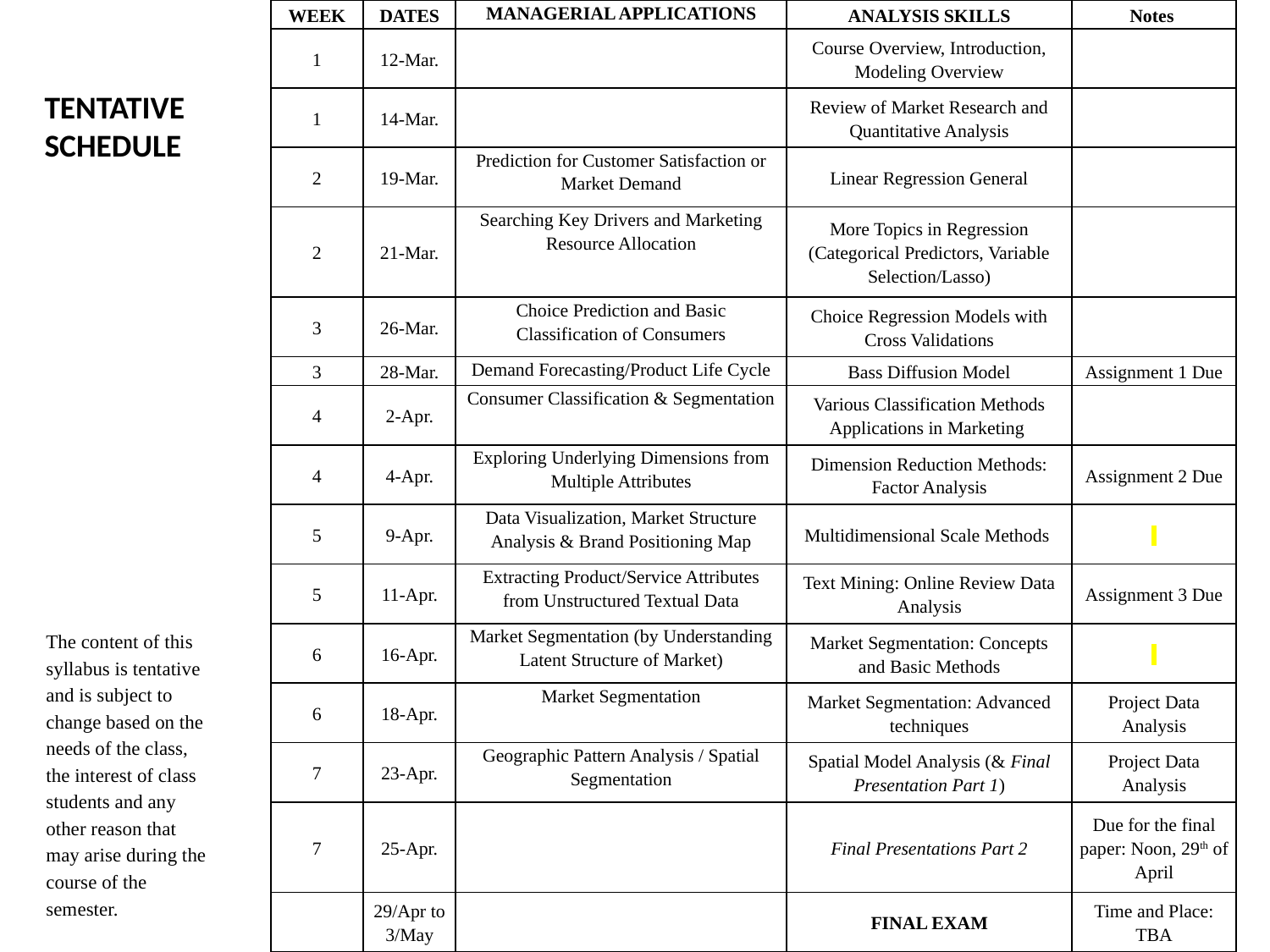

| WEEK | DATES | MANAGERIAL APPLICATIONS | ANALYSIS SKILLS | Notes |
| --- | --- | --- | --- | --- |
| 1 | 12-Mar. |  | Course Overview, Introduction, Modeling Overview |  |
| 1 | 14-Mar. |  | Review of Market Research and Quantitative Analysis |  |
| 2 | 19-Mar. | Prediction for Customer Satisfaction or Market Demand | Linear Regression General |  |
| 2 | 21-Mar. | Searching Key Drivers and Marketing Resource Allocation | More Topics in Regression (Categorical Predictors, Variable Selection/Lasso) |  |
| 3 | 26-Mar. | Choice Prediction and Basic Classification of Consumers | Choice Regression Models with Cross Validations |  |
| 3 | 28-Mar. | Demand Forecasting/Product Life Cycle | Bass Diffusion Model | Assignment 1 Due |
| 4 | 2-Apr. | Consumer Classification & Segmentation | Various Classification Methods Applications in Marketing |  |
| 4 | 4-Apr. | Exploring Underlying Dimensions from Multiple Attributes | Dimension Reduction Methods: Factor Analysis | Assignment 2 Due |
| 5 | 9-Apr. | Data Visualization, Market Structure Analysis & Brand Positioning Map | Multidimensional Scale Methods |  |
| 5 | 11-Apr. | Extracting Product/Service Attributes from Unstructured Textual Data | Text Mining: Online Review Data Analysis | Assignment 3 Due |
| 6 | 16-Apr. | Market Segmentation (by Understanding Latent Structure of Market) | Market Segmentation: Concepts and Basic Methods |  |
| 6 | 18-Apr. | Market Segmentation | Market Segmentation: Advanced techniques | Project Data Analysis |
| 7 | 23-Apr. | Geographic Pattern Analysis / Spatial Segmentation | Spatial Model Analysis (& Final Presentation Part 1) | Project Data Analysis |
| 7 | 25-Apr. |  | Final Presentations Part 2 | Due for the final paper: Noon, 29th of April |
|  | 29/Apr to 3/May |  | FINAL EXAM | Time and Place: TBA |
Tentative Schedule
The content of this syllabus is tentative and is subject to change based on the needs of the class, the interest of class students and any other reason that may arise during the course of the semester.